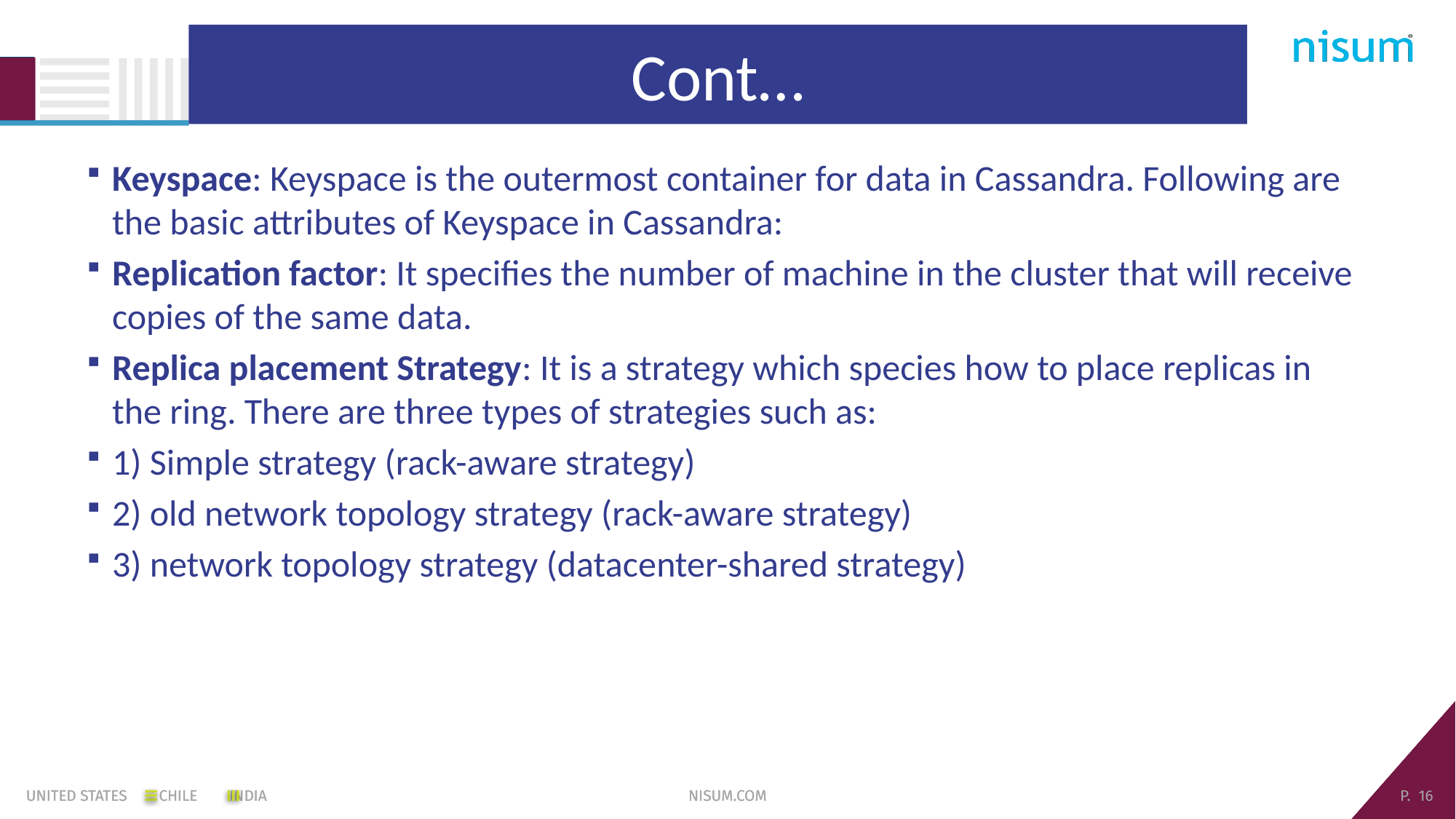

Cont…
Keyspace: Keyspace is the outermost container for data in Cassandra. Following are the basic attributes of Keyspace in Cassandra:
Replication factor: It specifies the number of machine in the cluster that will receive copies of the same data.
Replica placement Strategy: It is a strategy which species how to place replicas in the ring. There are three types of strategies such as:
1) Simple strategy (rack-aware strategy)
2) old network topology strategy (rack-aware strategy)
3) network topology strategy (datacenter-shared strategy)